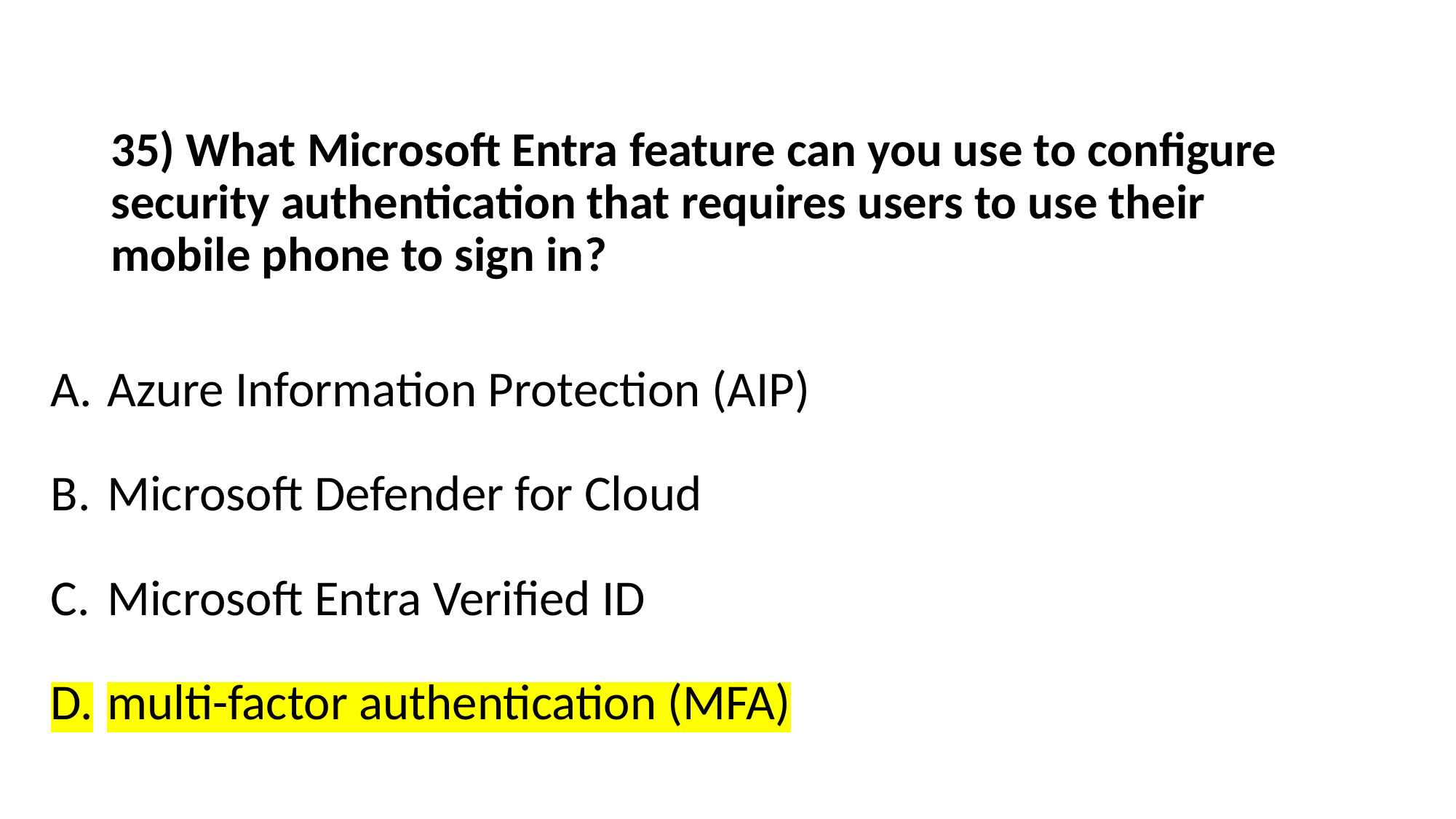

# 35) What Microsoft Entra feature can you use to configure security authentication that requires users to use their mobile phone to sign in?
Azure Information Protection (AIP)
Microsoft Defender for Cloud
Microsoft Entra Verified ID
multi-factor authentication (MFA)